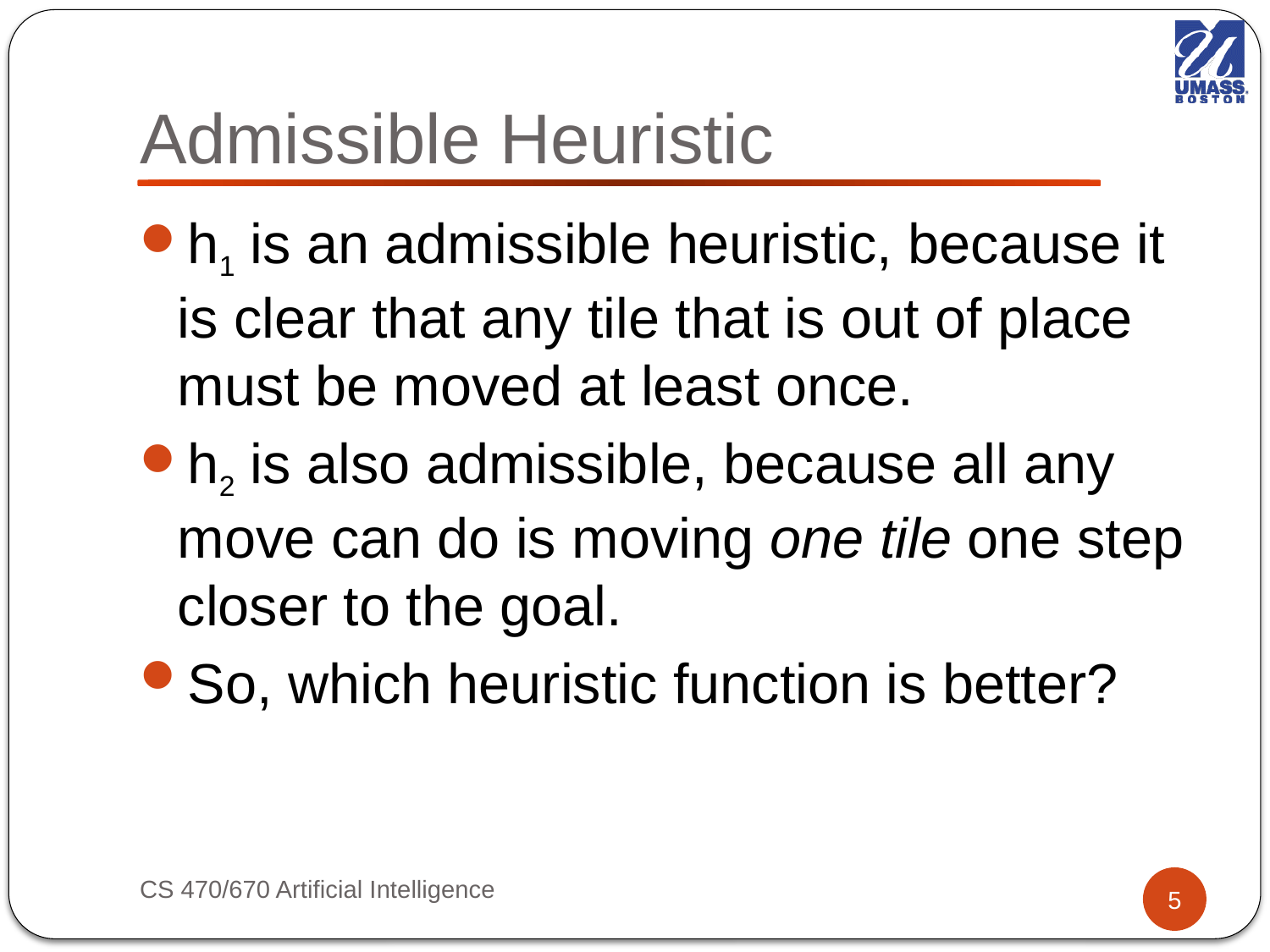

# Admissible Heuristic
h1 is an admissible heuristic, because it is clear that any tile that is out of place must be moved at least once.
h2 is also admissible, because all any move can do is moving one tile one step closer to the goal.
So, which heuristic function is better?

CS 470/670 Artificial Intelligence

5